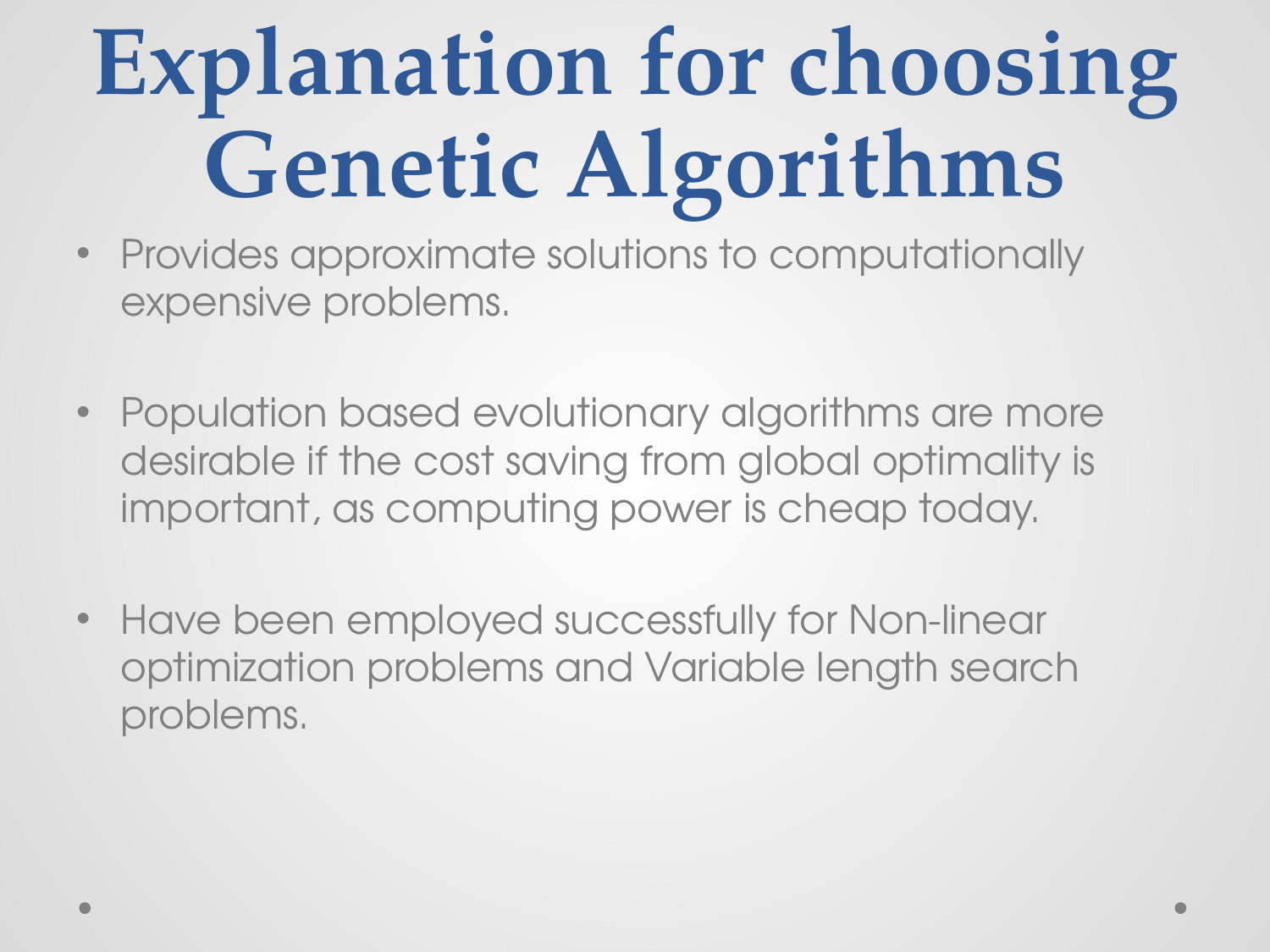

# Explanation for choosing Genetic Algorithms
Provides approximate solutions to computationally expensive problems.

Population based evolutionary algorithms are more desirable if the cost saving from global optimality is important, as computing power is cheap today.

Have been employed successfully for Non-linear optimization problems and Variable length search problems.